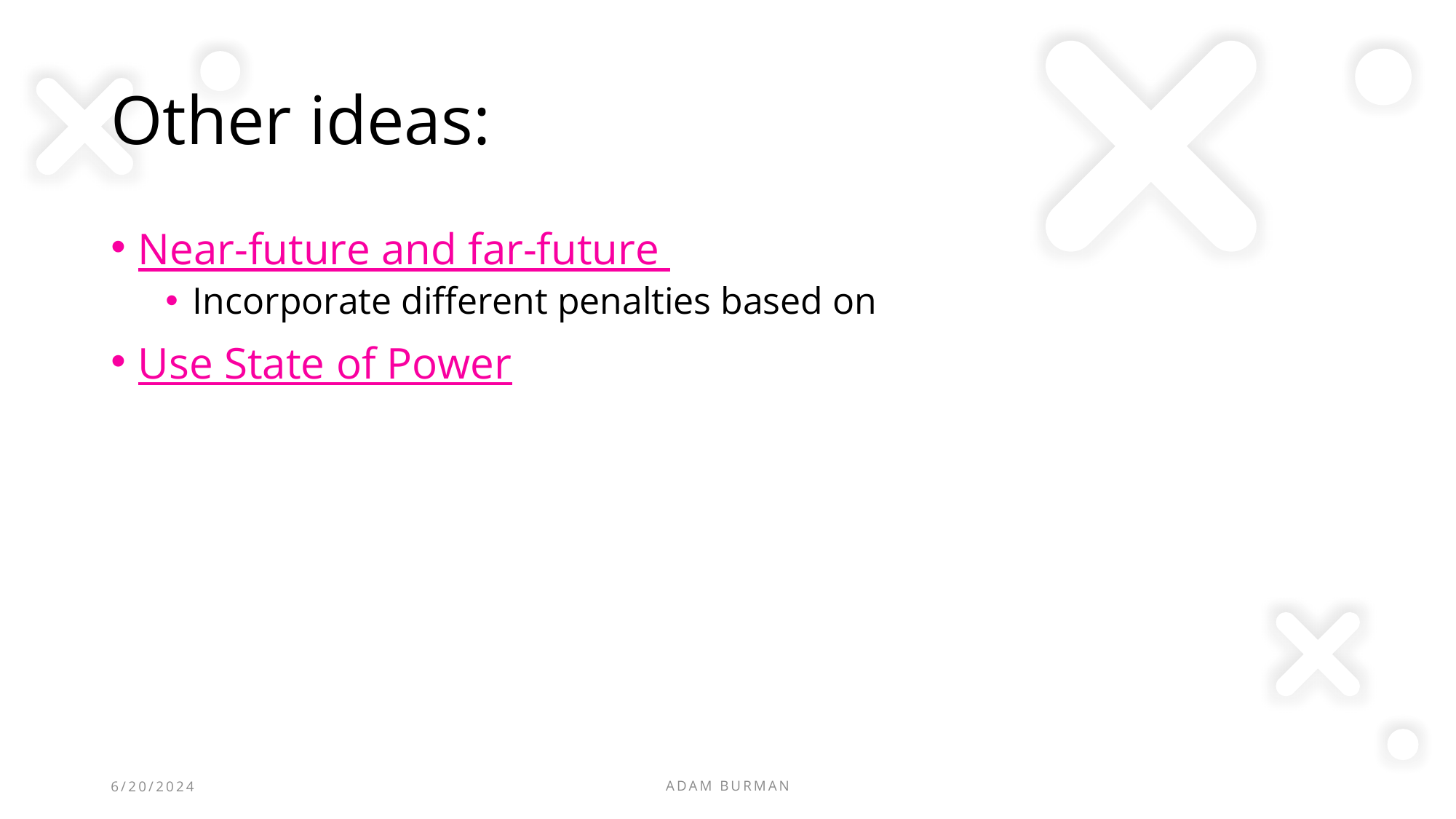

# Other ideas:
Near-future and far-future
Incorporate different penalties based on
Use State of Power
6/20/2024
Adam Burman